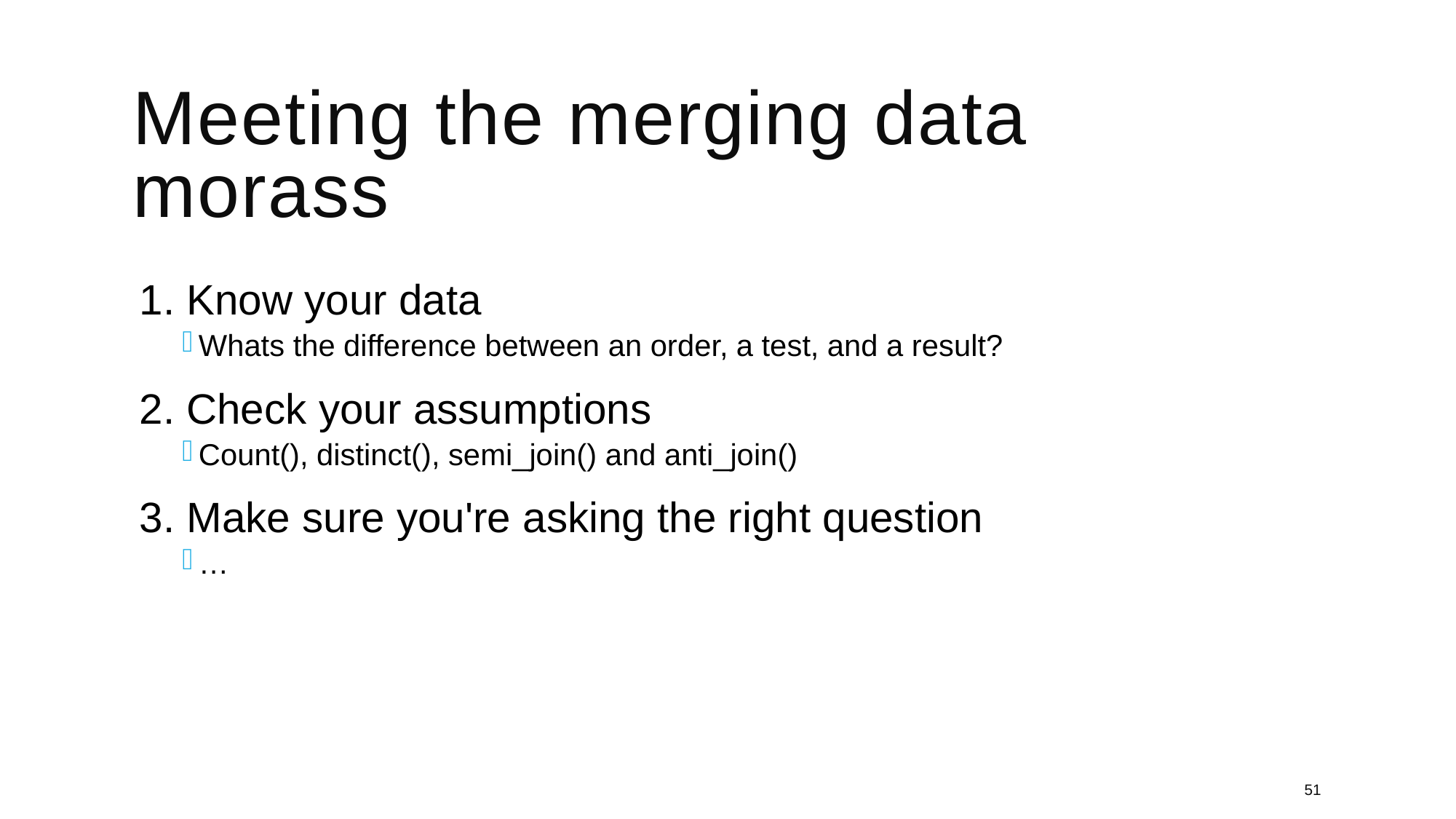

# Meeting the merging data morass
1. Know your data
Whats the difference between an order, a test, and a result?
2. Check your assumptions
Count(), distinct(), semi_join() and anti_join()
3. Make sure you're asking the right question
…
51